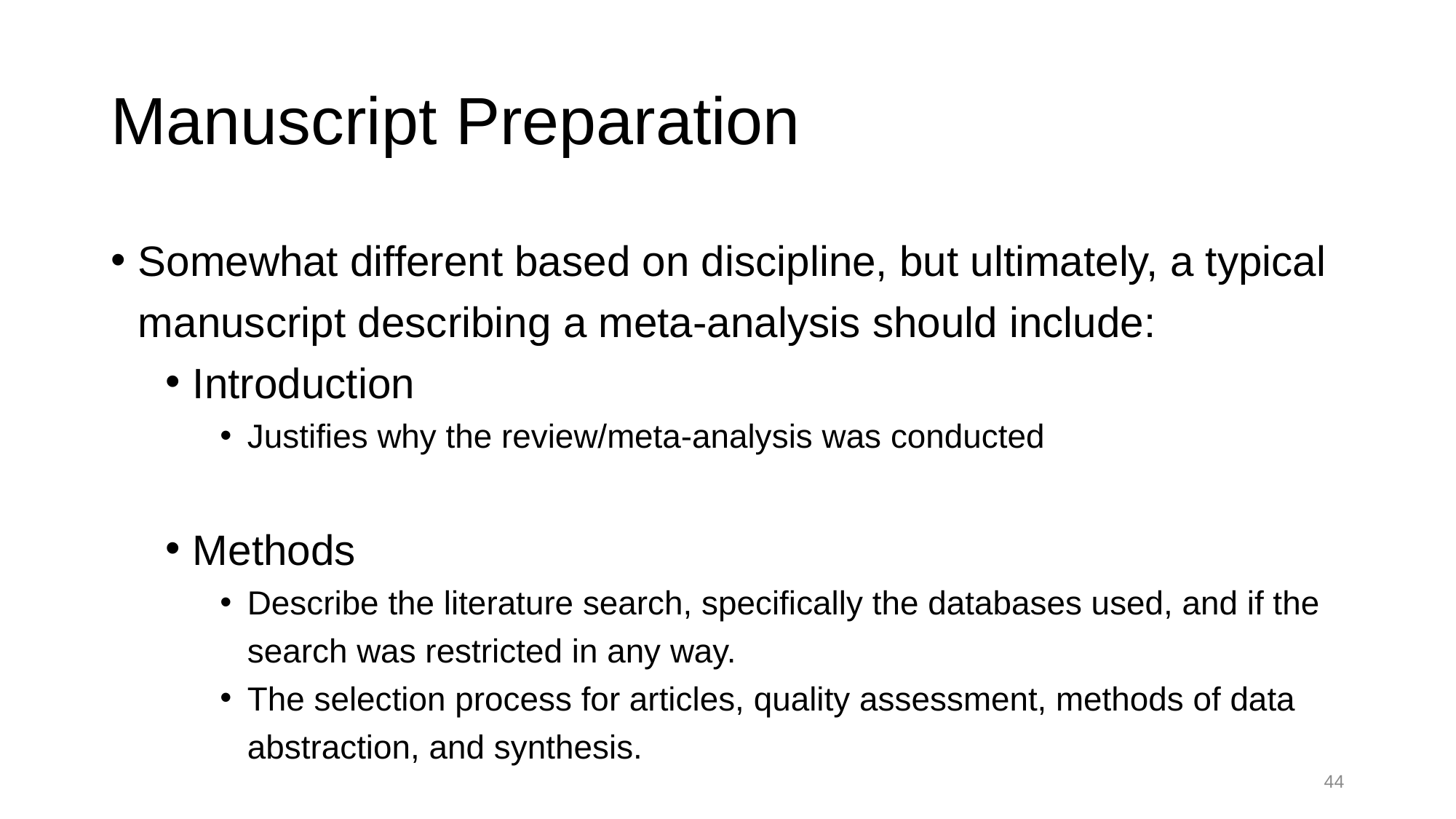

# Manuscript Preparation
Somewhat different based on discipline, but ultimately, a typical manuscript describing a meta-analysis should include:
Introduction
Justifies why the review/meta-analysis was conducted

Methods
Describe the literature search, specifically the databases used, and if the search was restricted in any way.
The selection process for articles, quality assessment, methods of data abstraction, and synthesis.
44